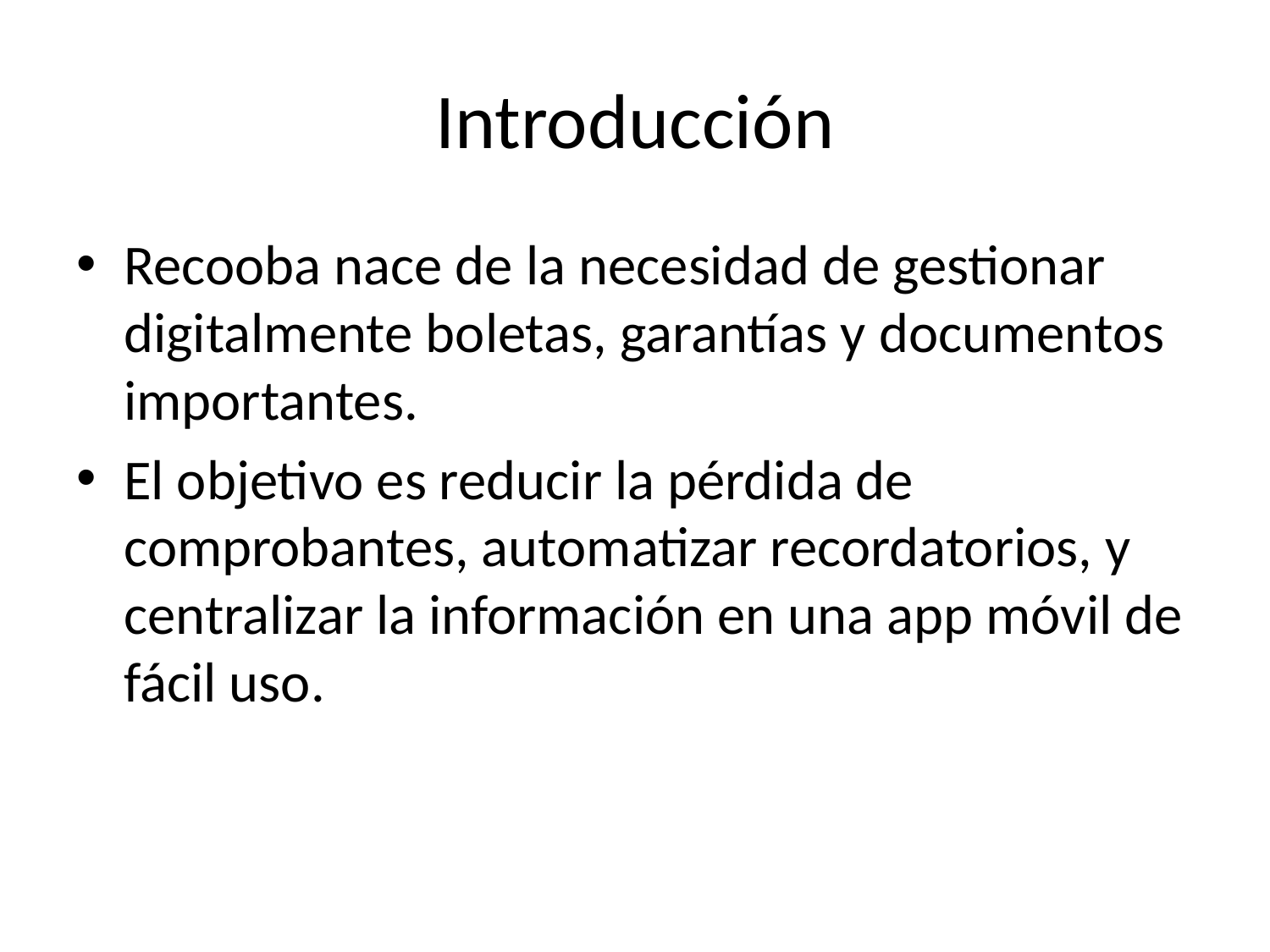

# Introducción
Recooba nace de la necesidad de gestionar digitalmente boletas, garantías y documentos importantes.
El objetivo es reducir la pérdida de comprobantes, automatizar recordatorios, y centralizar la información en una app móvil de fácil uso.